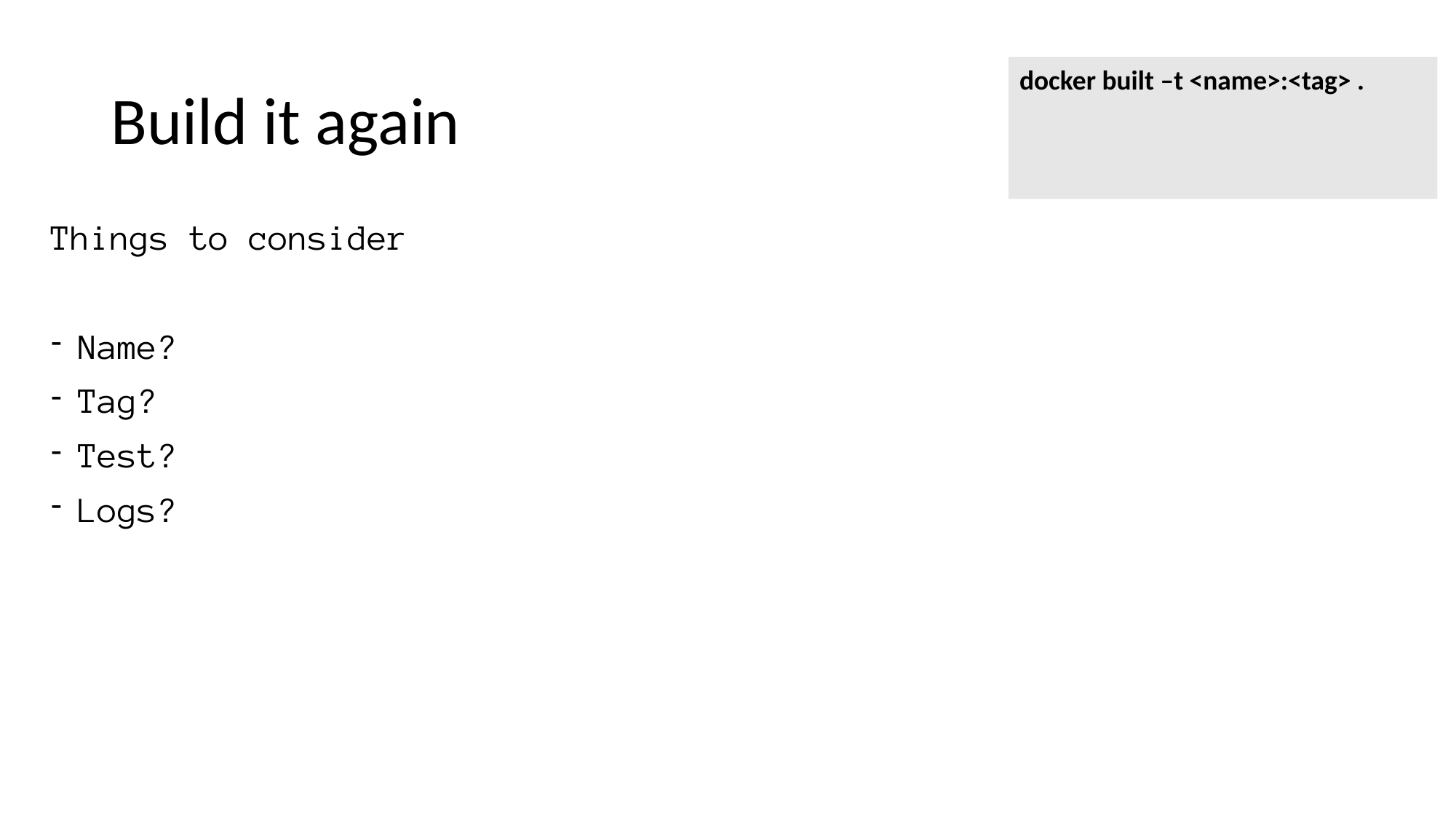

# Build it again
docker built –t <name>:<tag> .

Things to consider

Name?
Tag?
Test?
Logs?